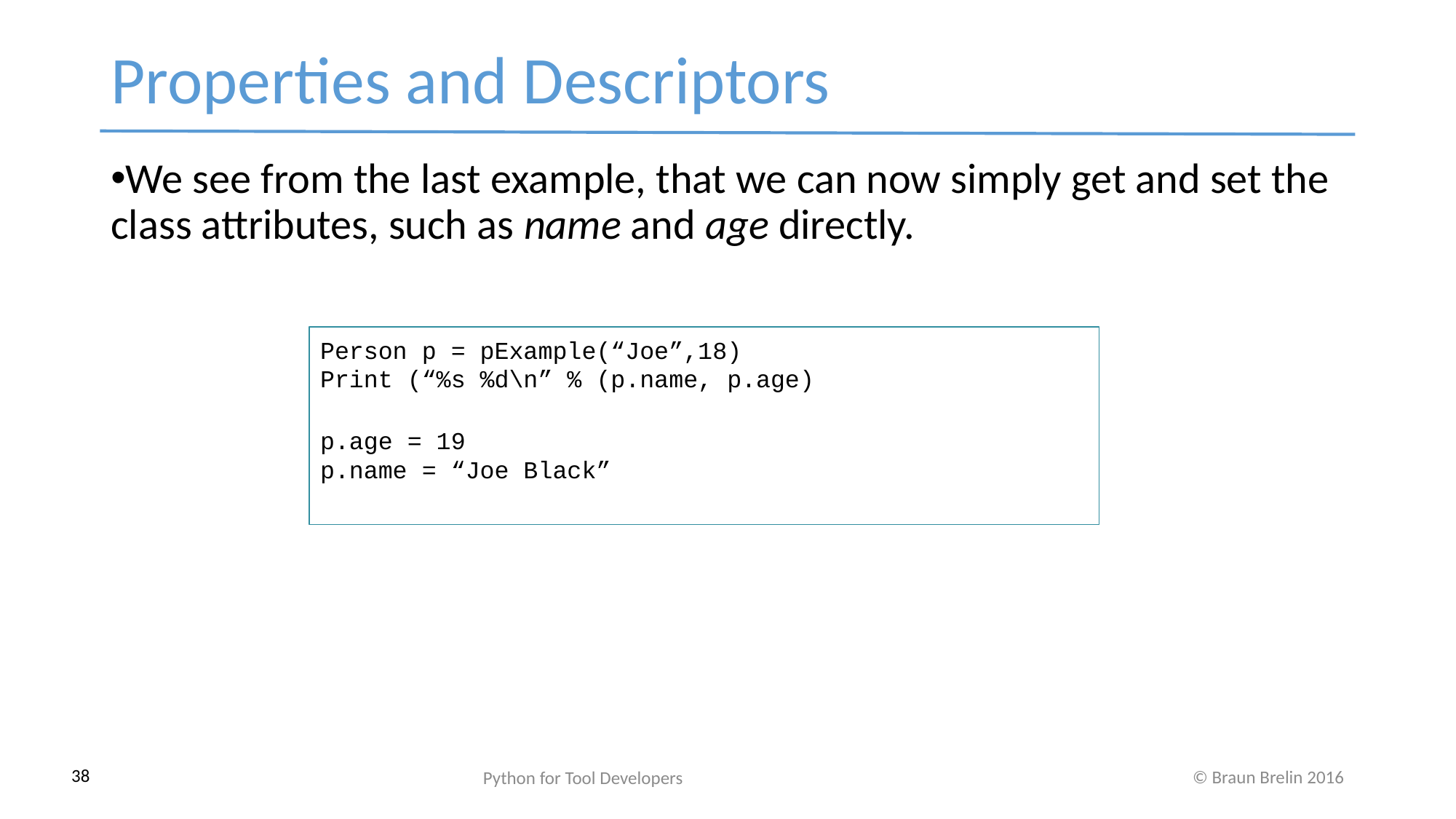

Properties and Descriptors
We see from the last example, that we can now simply get and set the class attributes, such as name and age directly.

Person p = pExample(“Joe”,18)
Print (“%s %d\n” % (p.name, p.age)

p.age = 19
p.name = “Joe Black”

Python for Tool Developers
38